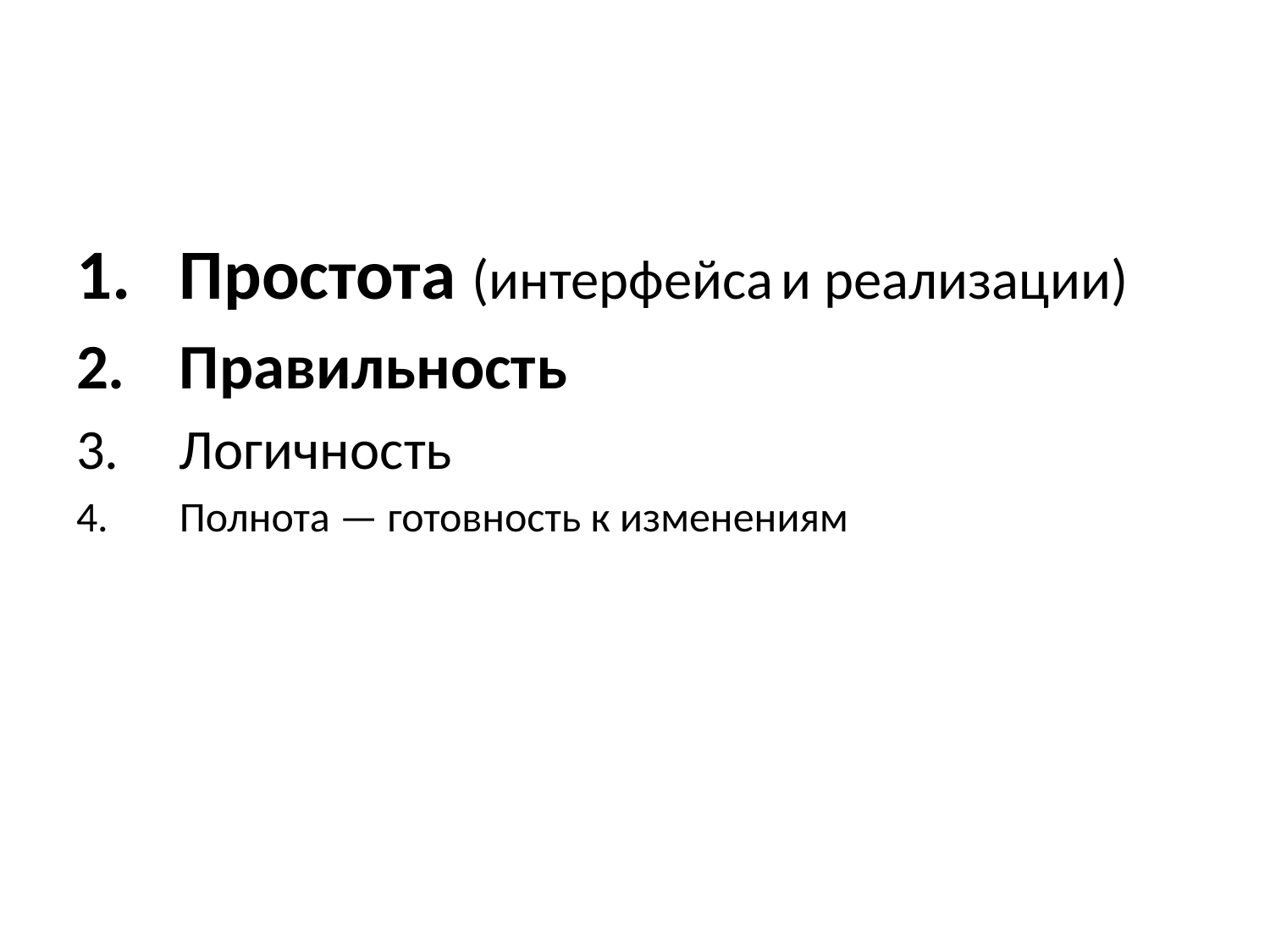

Простота (интерфейса и реализации)
Правильность
Логичность
Полнота — готовность к изменениям